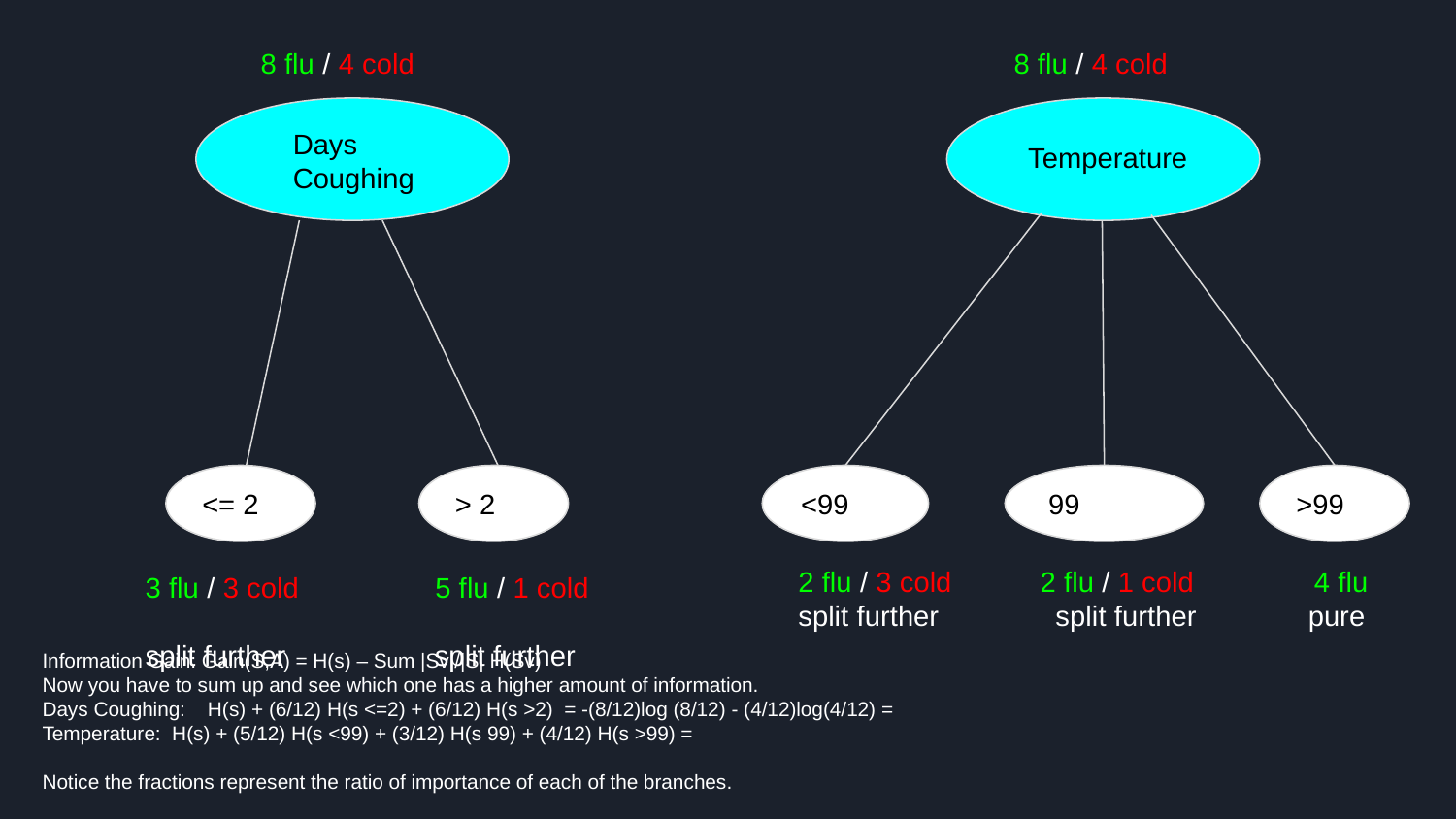

8 flu / 4 cold
8 flu / 4 cold

Days Coughing
Temperature
<= 2
> 2
<99
99
>99
2 flu / 3 cold           2 flu / 1 cold               4 flu
split further	              split further              pure
3 flu / 3 cold                 5 flu / 1 cold
split further	                  split further
Information Gain: Gain(S,A) = H(s) – Sum |Sv|/|S| H(Sv)
Now you have to sum up and see which one has a higher amount of information.
Days Coughing:    H(s) + (6/12) H(s <=2) + (6/12) H(s >2)  = -(8/12)log (8/12) - (4/12)log(4/12) =
Temperature:  H(s) + (5/12) H(s <99) + (3/12) H(s 99) + (4/12) H(s >99) =

Notice the fractions represent the ratio of importance of each of the branches.